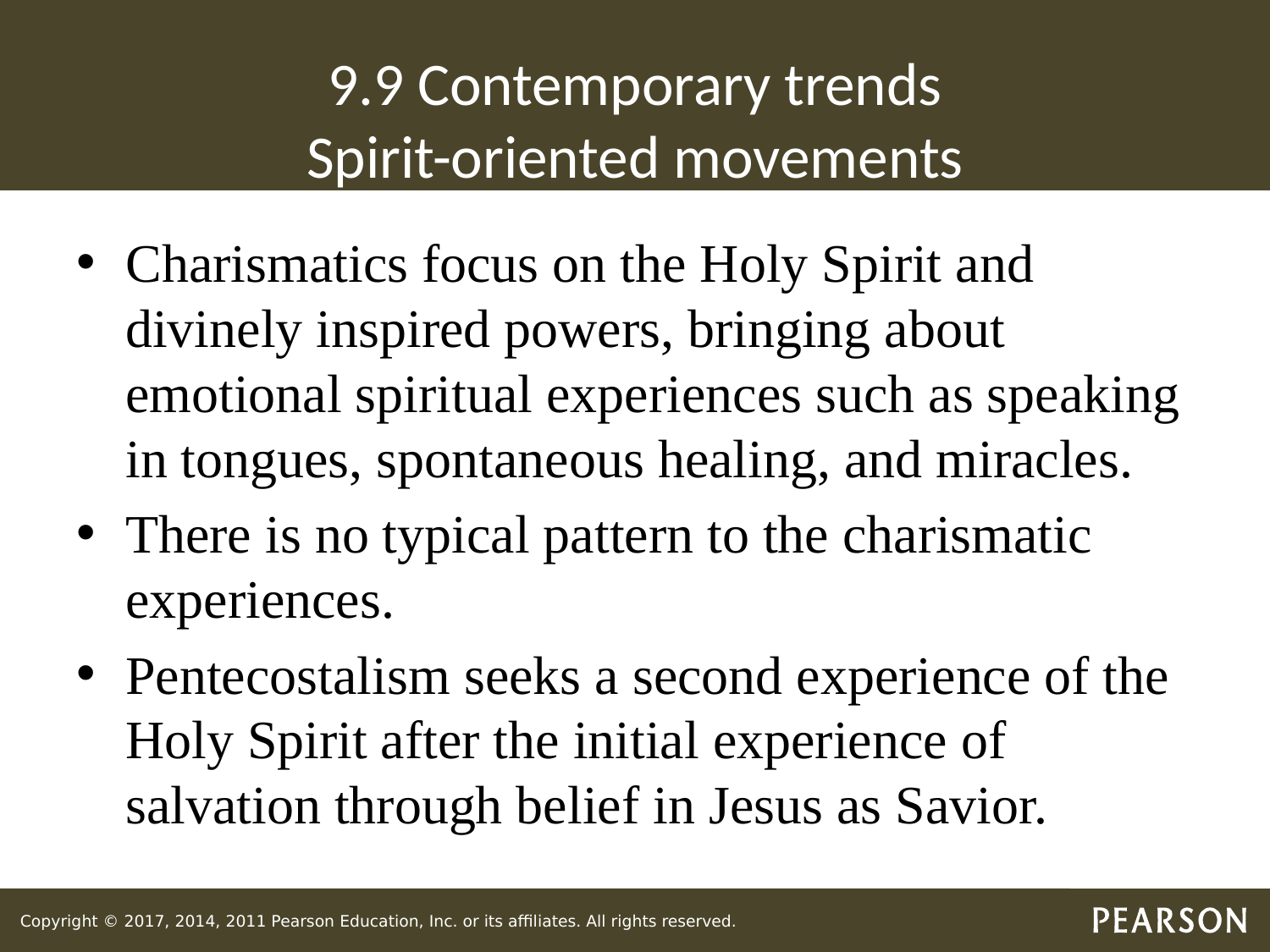

# 9.9 Contemporary trends Spirit-oriented movements
Charismatics focus on the Holy Spirit and divinely inspired powers, bringing about emotional spiritual experiences such as speaking in tongues, spontaneous healing, and miracles.
There is no typical pattern to the charismatic experiences.
Pentecostalism seeks a second experience of the Holy Spirit after the initial experience of salvation through belief in Jesus as Savior.